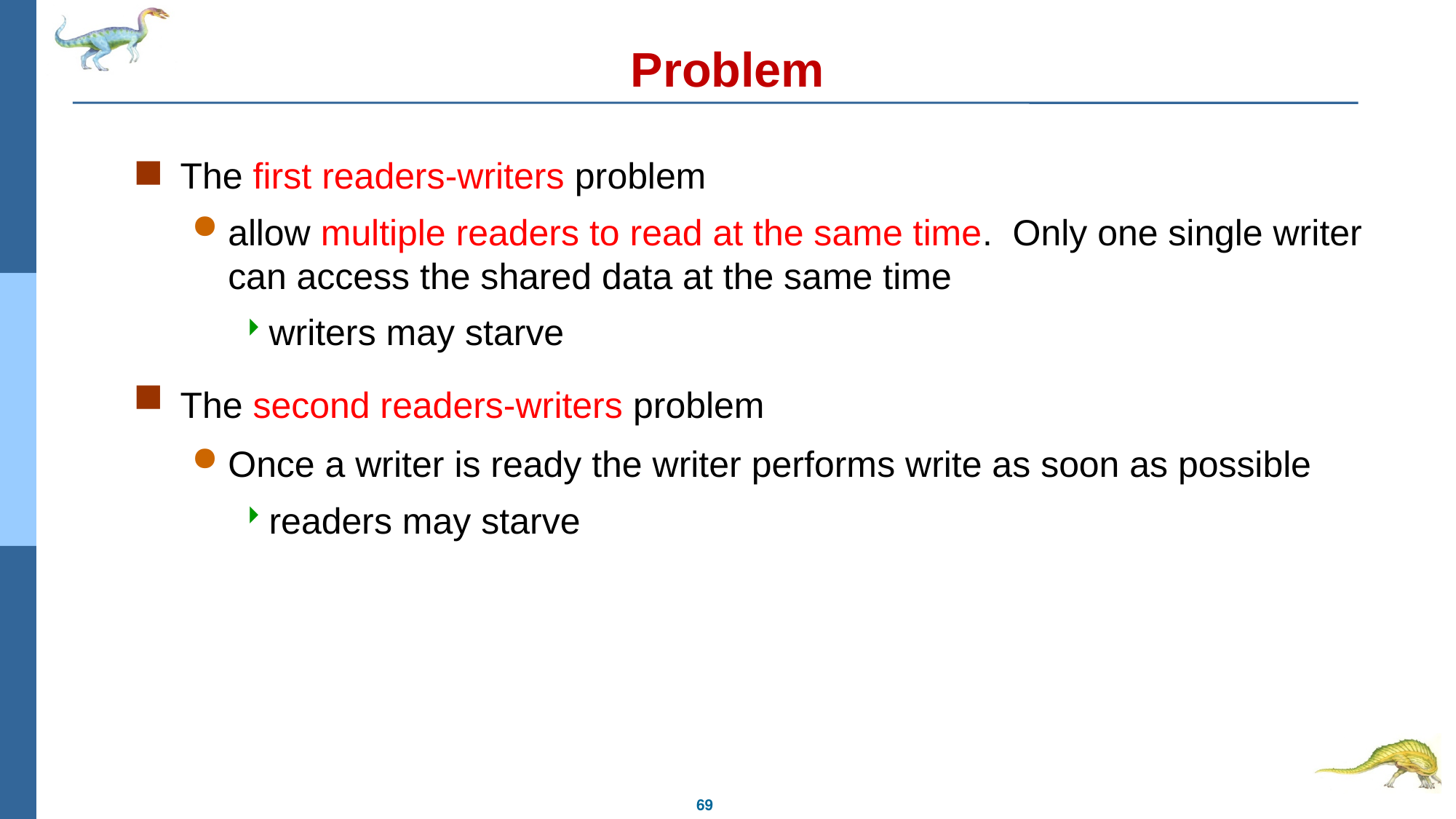

# Problem
The first readers-writers problem
allow multiple readers to read at the same time.  Only one single writer can access the shared data at the same time
writers may starve
The second readers-writers problem
Once a writer is ready the writer performs write as soon as possible
readers may starve